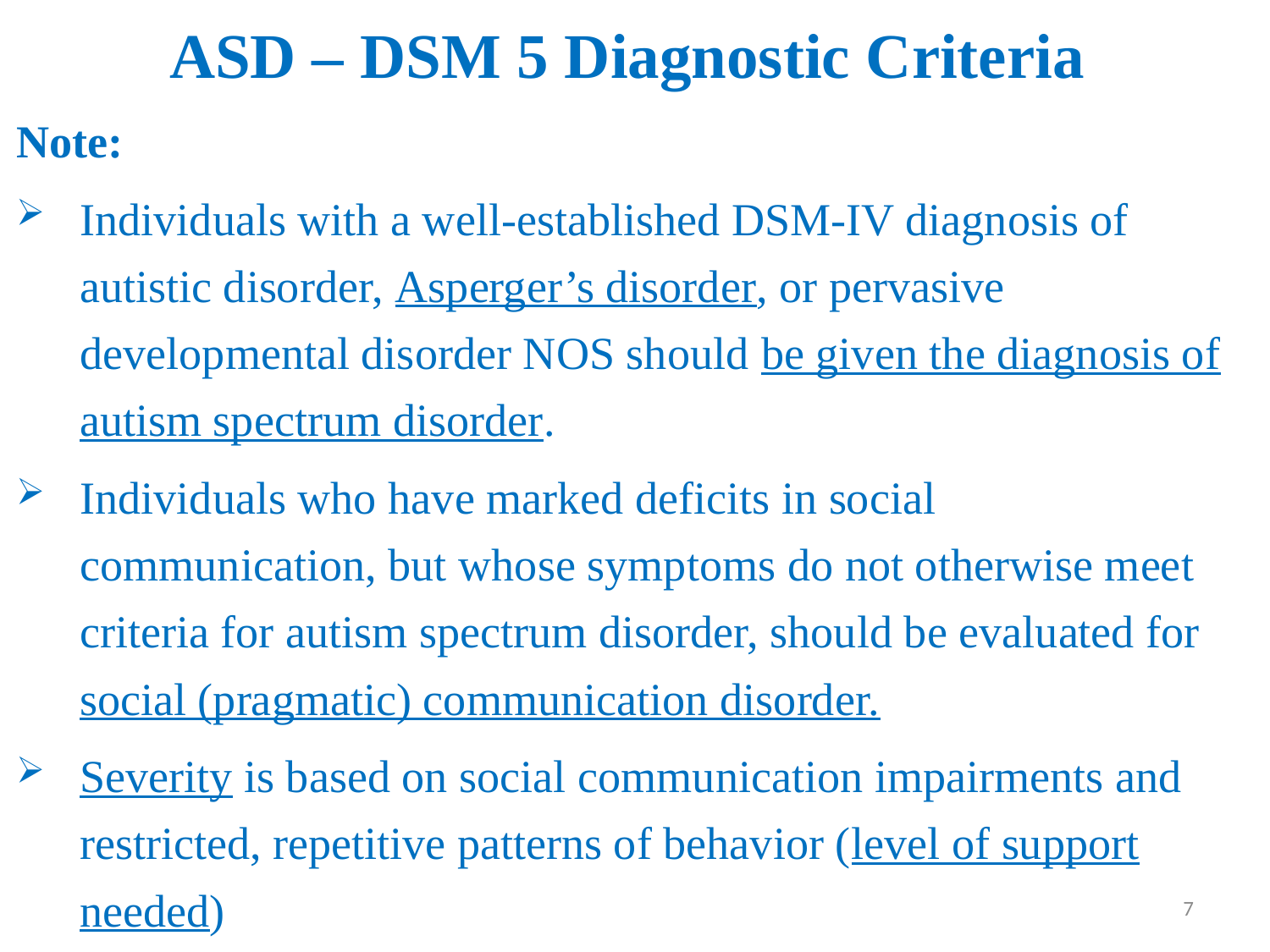

# ASD – DSM 5 Diagnostic Criteria
Note:
Individuals with a well-established DSM-IV diagnosis of autistic disorder, Asperger’s disorder, or pervasive developmental disorder NOS should be given the diagnosis of autism spectrum disorder.
Individuals who have marked deficits in social communication, but whose symptoms do not otherwise meet criteria for autism spectrum disorder, should be evaluated for social (pragmatic) communication disorder.
Severity is based on social communication impairments and restricted, repetitive patterns of behavior (level of support needed)

7